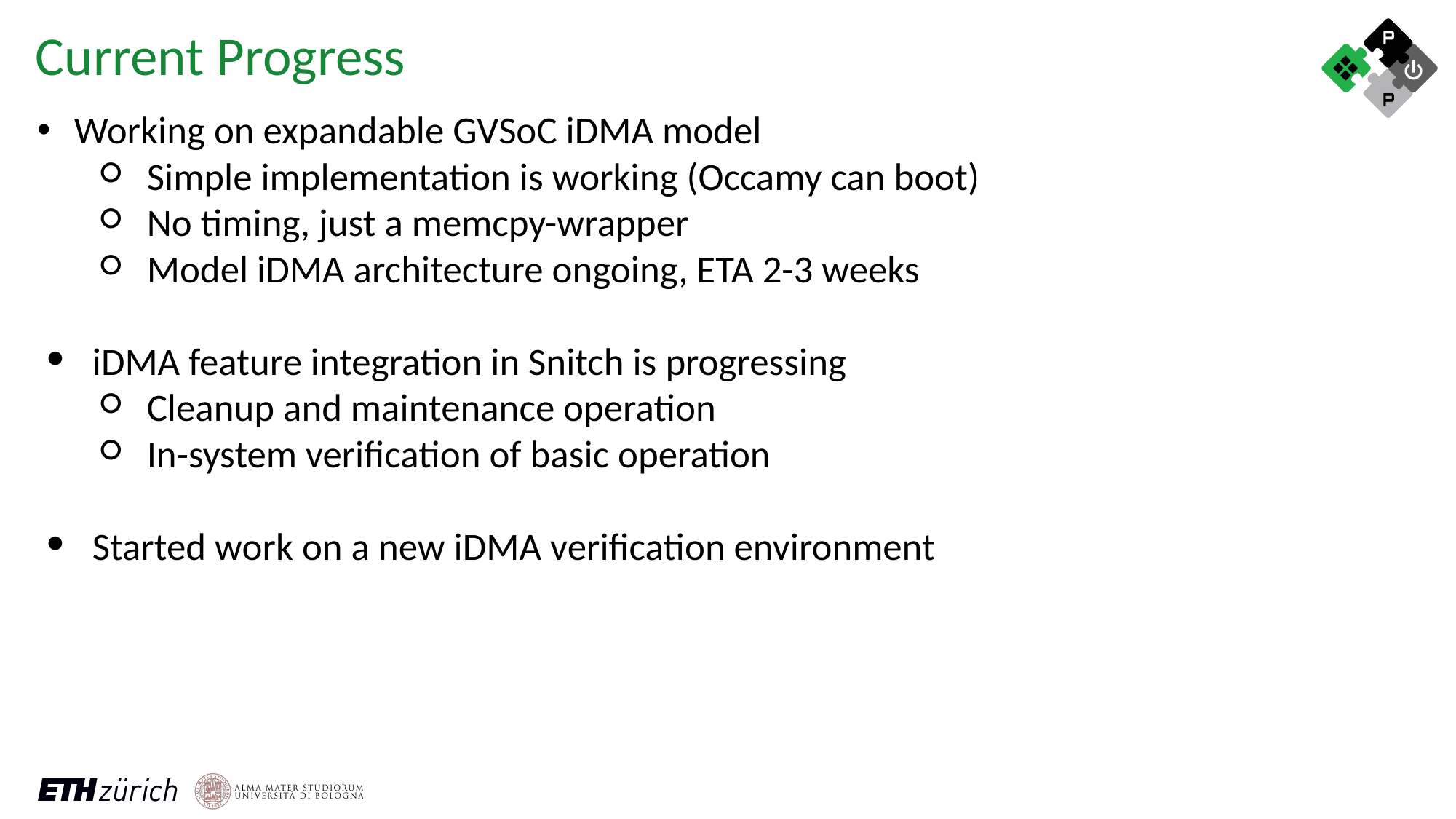

Current Progress
Working on expandable GVSoC iDMA model
Simple implementation is working (Occamy can boot)
No timing, just a memcpy-wrapper
Model iDMA architecture ongoing, ETA 2-3 weeks
iDMA feature integration in Snitch is progressing
Cleanup and maintenance operation
In-system verification of basic operation
Started work on a new iDMA verification environment